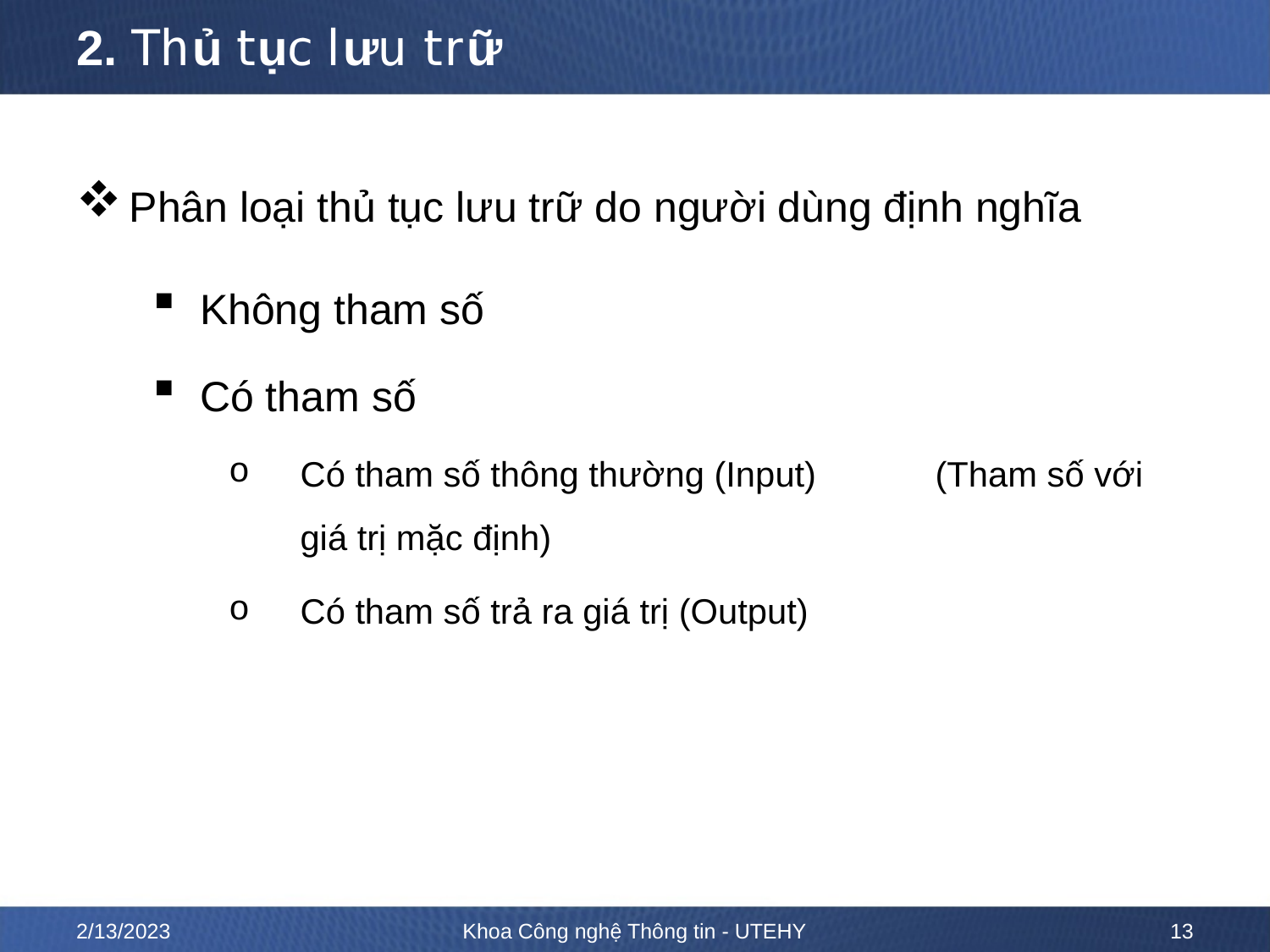

# 2. Thủ tục lưu trữ
Phân loại thủ tục lưu trữ do người dùng định nghĩa
Không tham số
Có tham số
Có tham số thông thường (Input)	(Tham số với giá trị mặc định)
Có tham số trả ra giá trị (Output)

2/13/2023
Khoa Công nghệ Thông tin - UTEHY
13